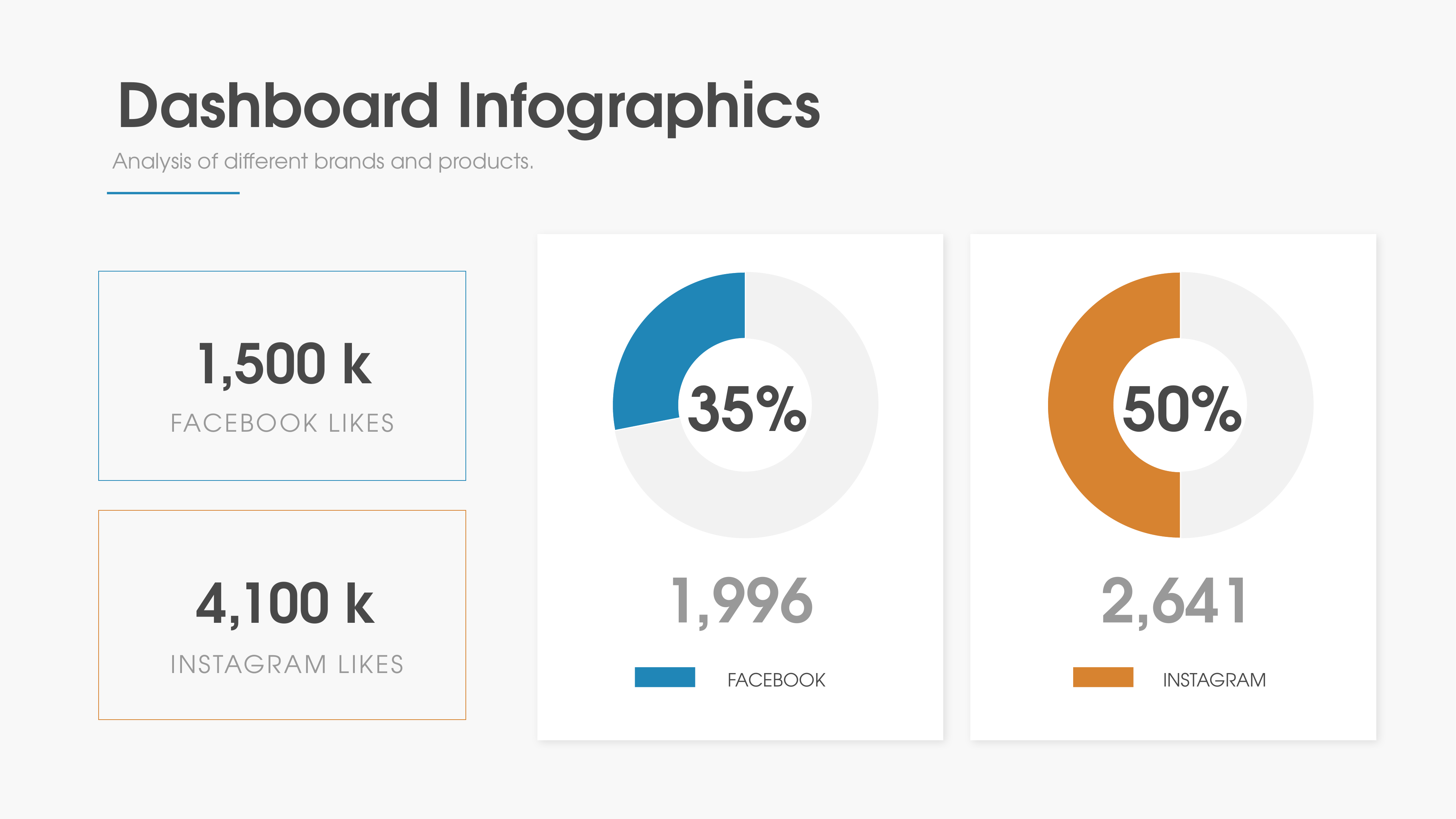

Dashboard Infographics
Analysis of different brands and products.

### Chart

| Category | Sales |
|---|---|
| 1st Qtr | 8.2 |
| 2nd Qtr | 3.2 |

### Chart

| Category | Sales |
|---|---|
| 1st Qtr | 5.0 |
| 2nd Qtr | 5.0 |
50%

1,500 k
35%
FACEBOOK LIKES

1,996
2,641
4,100 k
INSTAGRAM LIKES
FACEBOOK

INSTAGRAM